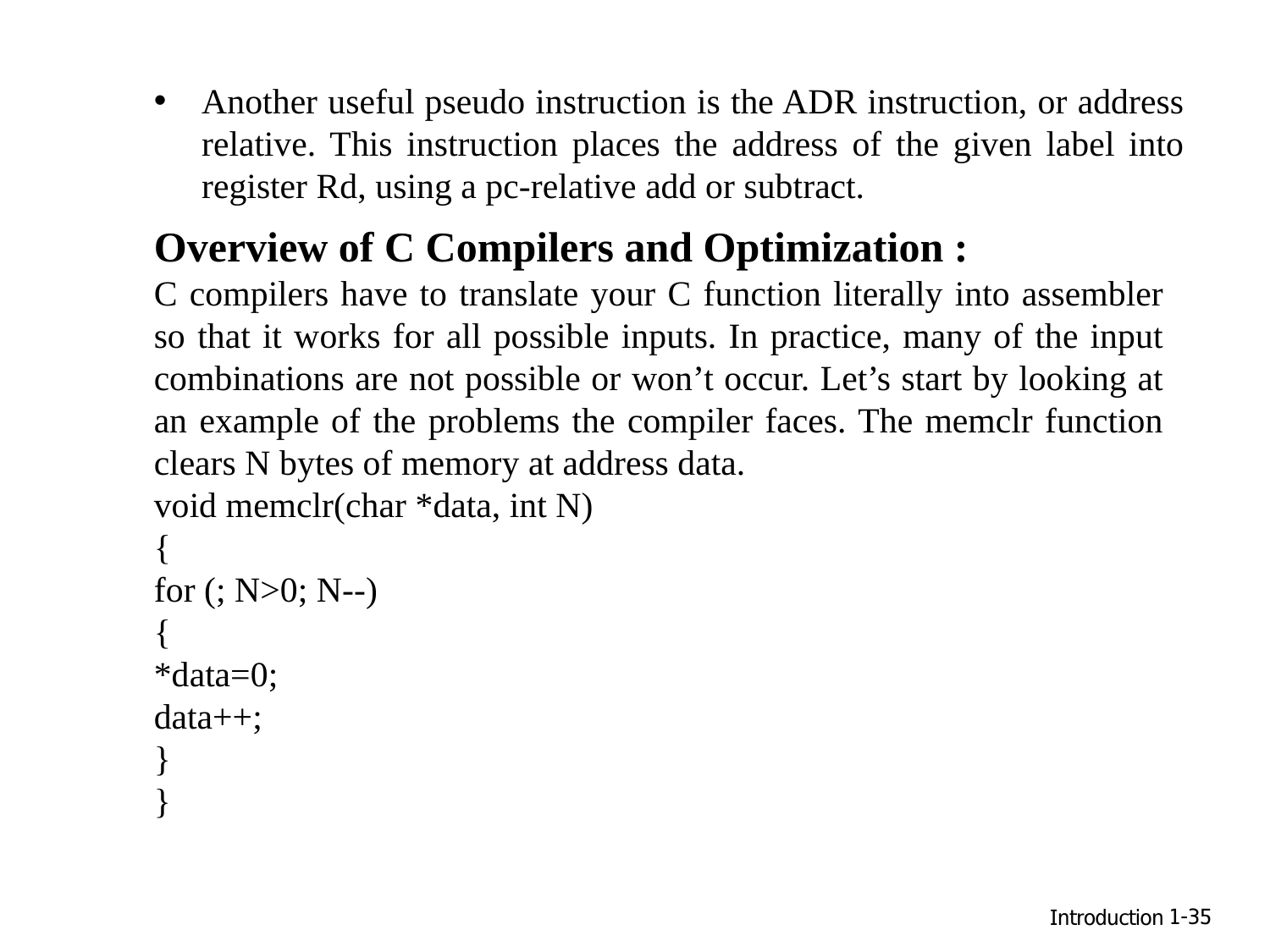

Another useful pseudo instruction is the ADR instruction, or address relative. This instruction places the address of the given label into register Rd, using a pc-relative add or subtract.
Overview of C Compilers and Optimization :
C compilers have to translate your C function literally into assembler so that it works for all possible inputs. In practice, many of the input combinations are not possible or won’t occur. Let’s start by looking at an example of the problems the compiler faces. The memclr function clears N bytes of memory at address data.
void memclr(char *data, int N)
{
for (; N>0; N--)
{
*data=0;
data++;
}
}
1-35
Introduction